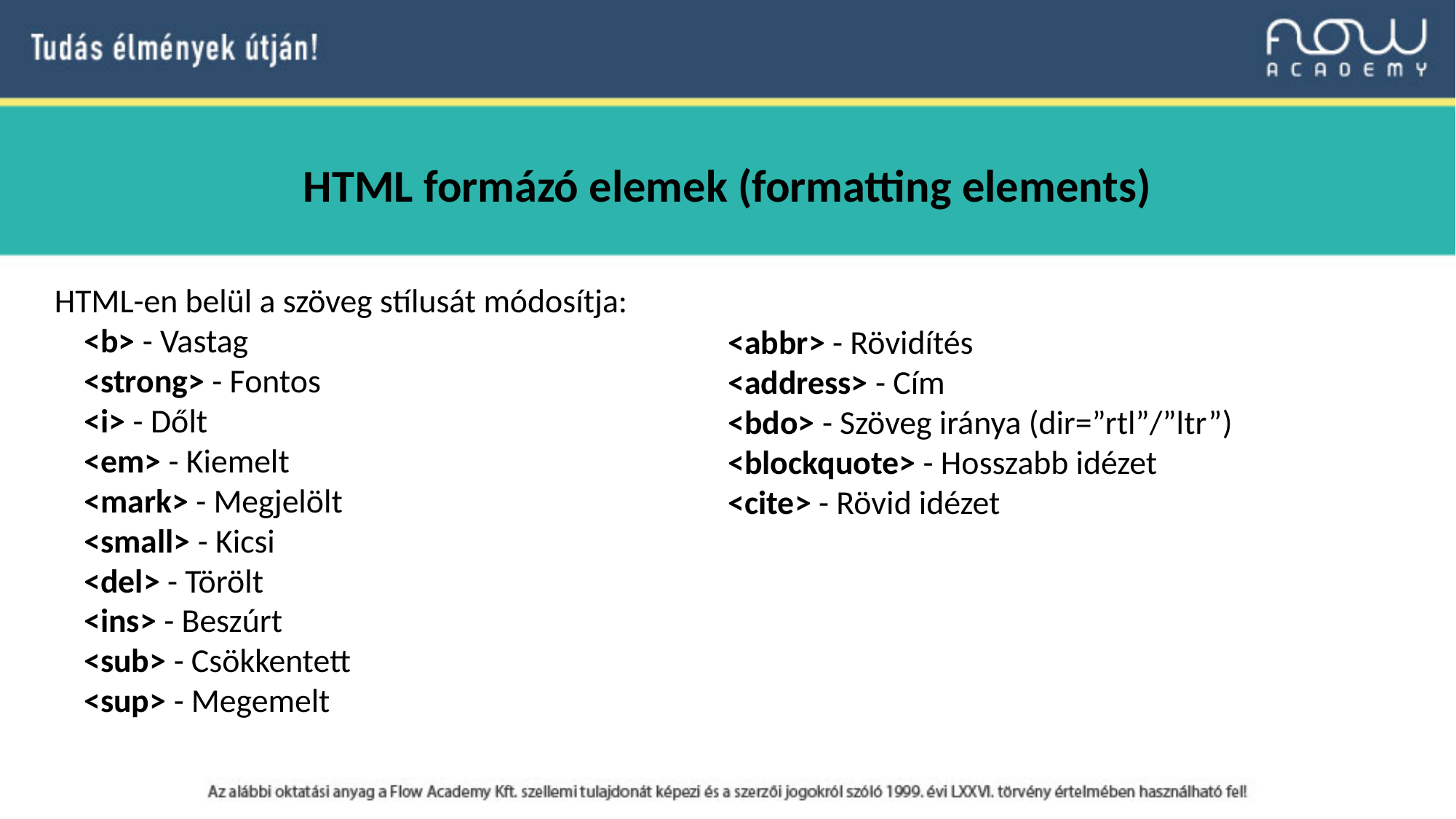

HTML formázó elemek (formatting elements)

HTML-en belül a szöveg stílusát módosítja:
    <b> - Vastag
    <strong> - Fontos
    <i> - Dőlt
    <em> - Kiemelt
    <mark> - Megjelölt
    <small> - Kicsi
    <del> - Törölt
    <ins> - Beszúrt
    <sub> - Csökkentett
    <sup> - Megemelt

    <abbr> - Rövidítés
    <address> - Cím
    <bdo> - Szöveg iránya (dir=”rtl”/”ltr”)
    <blockquote> - Hosszabb idézet
    <cite> - Rövid idézet